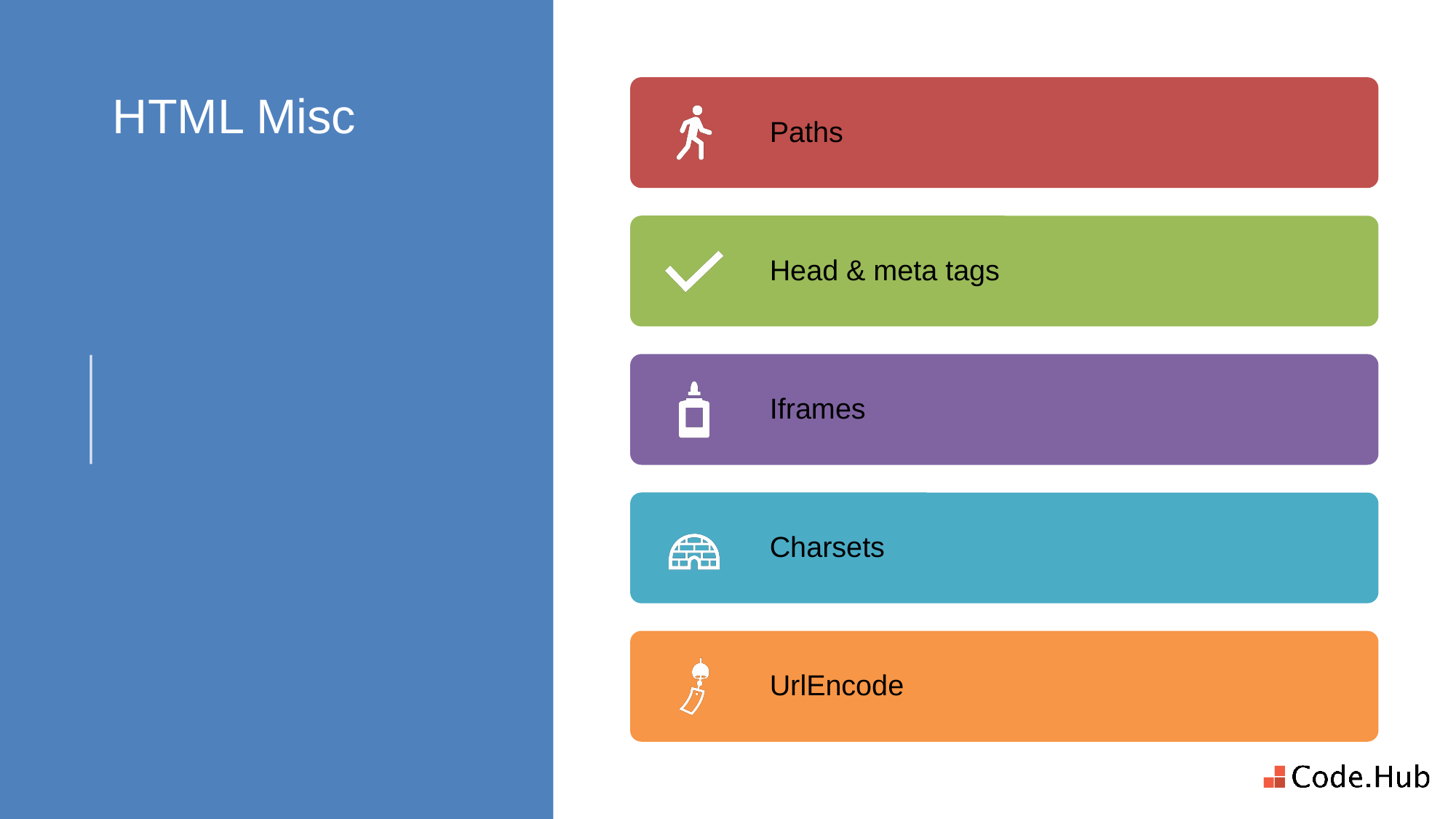

Paths
Head & meta tags
Iframes
Charsets
UrlEncode
# HTML Misc